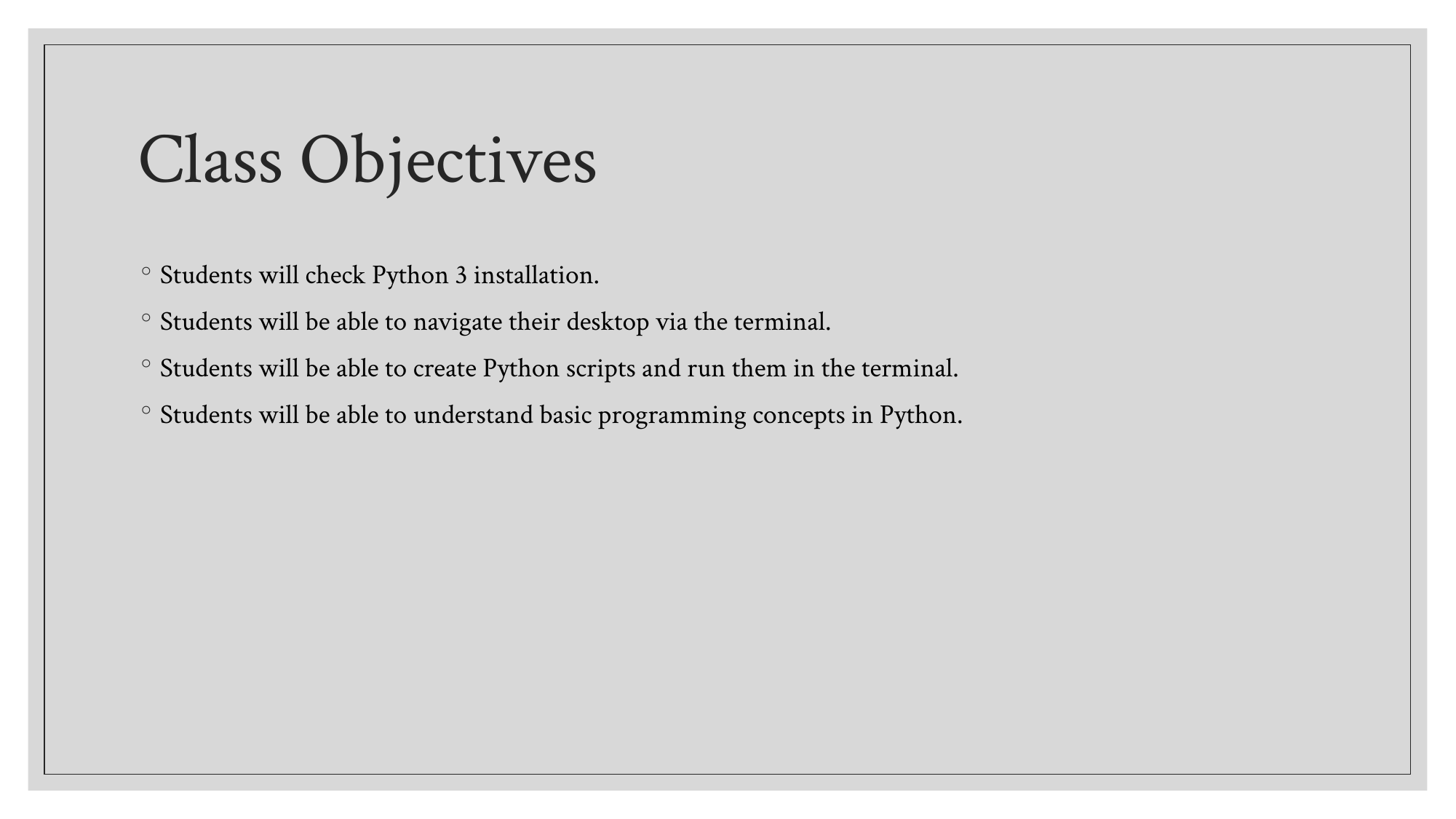

# Class Objectives
Students will check Python 3 installation.
Students will be able to navigate their desktop via the terminal.
Students will be able to create Python scripts and run them in the terminal.
Students will be able to understand basic programming concepts in Python.